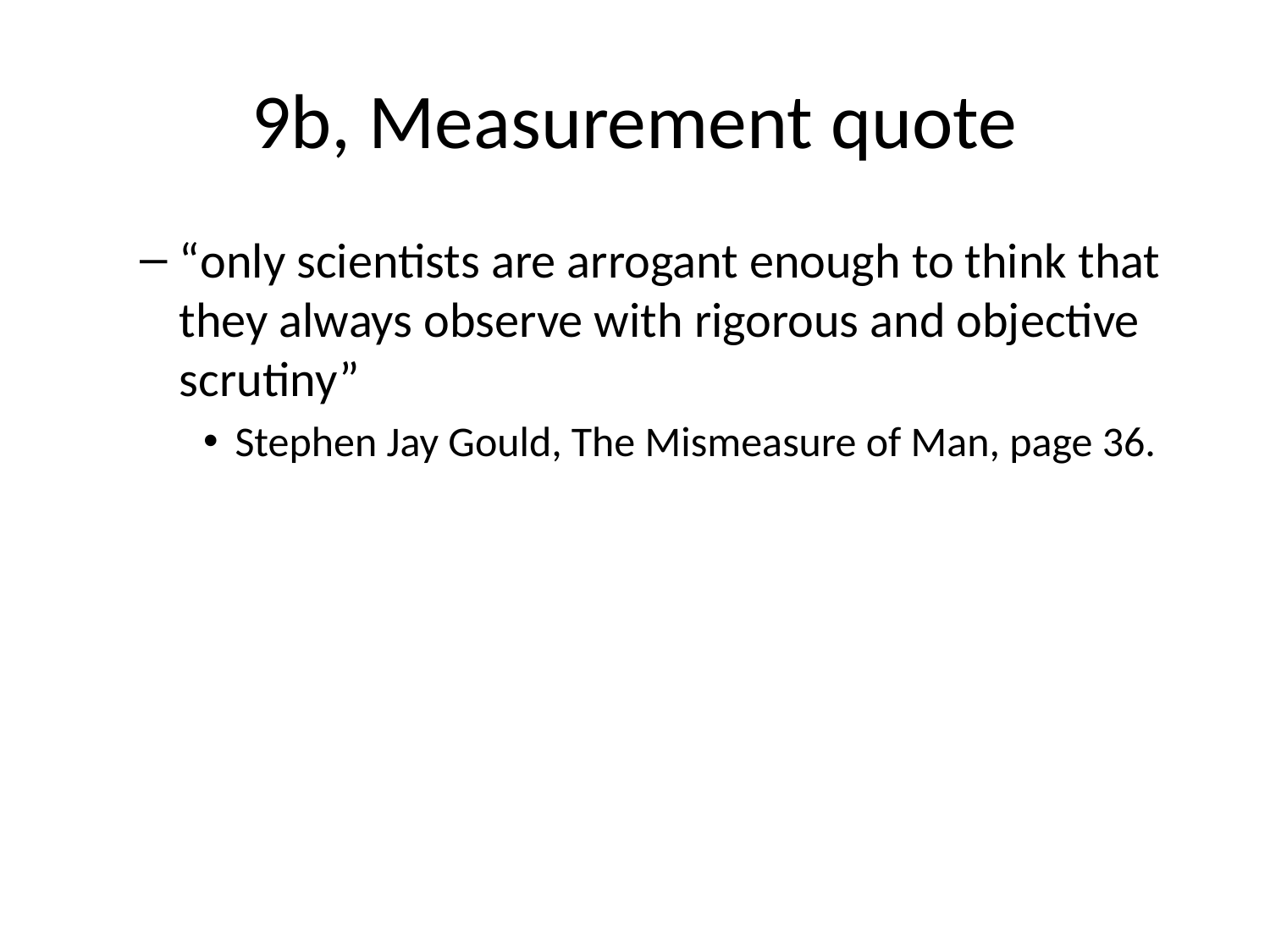

# 9b, Measurement quote
“only scientists are arrogant enough to think that they always observe with rigorous and objective scrutiny”
Stephen Jay Gould, The Mismeasure of Man, page 36.